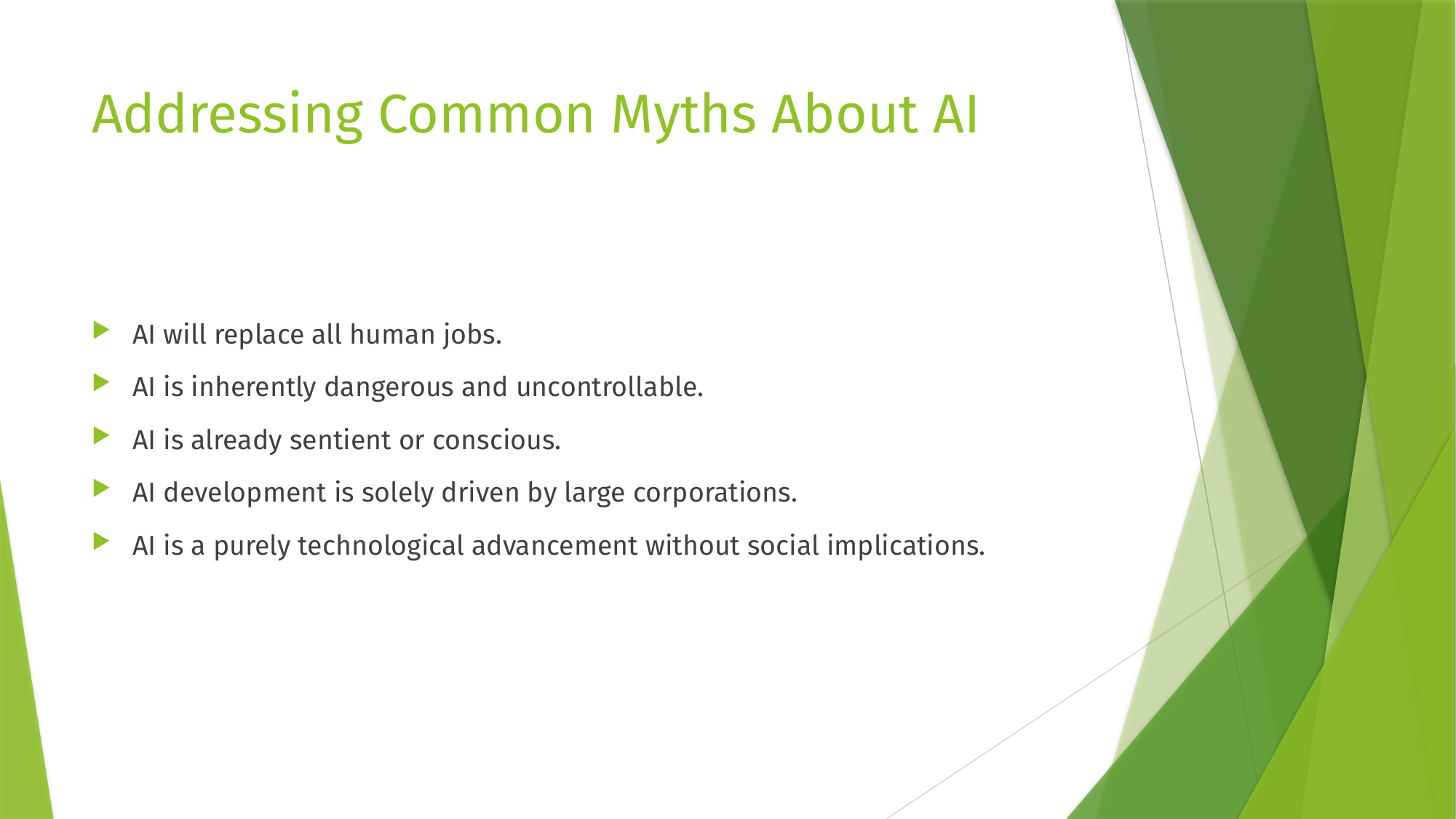

# Addressing Common Myths About AI

AI will replace all human jobs.
AI is inherently dangerous and uncontrollable.
AI is already sentient or conscious.
AI development is solely driven by large corporations.
AI is a purely technological advancement without social implications.